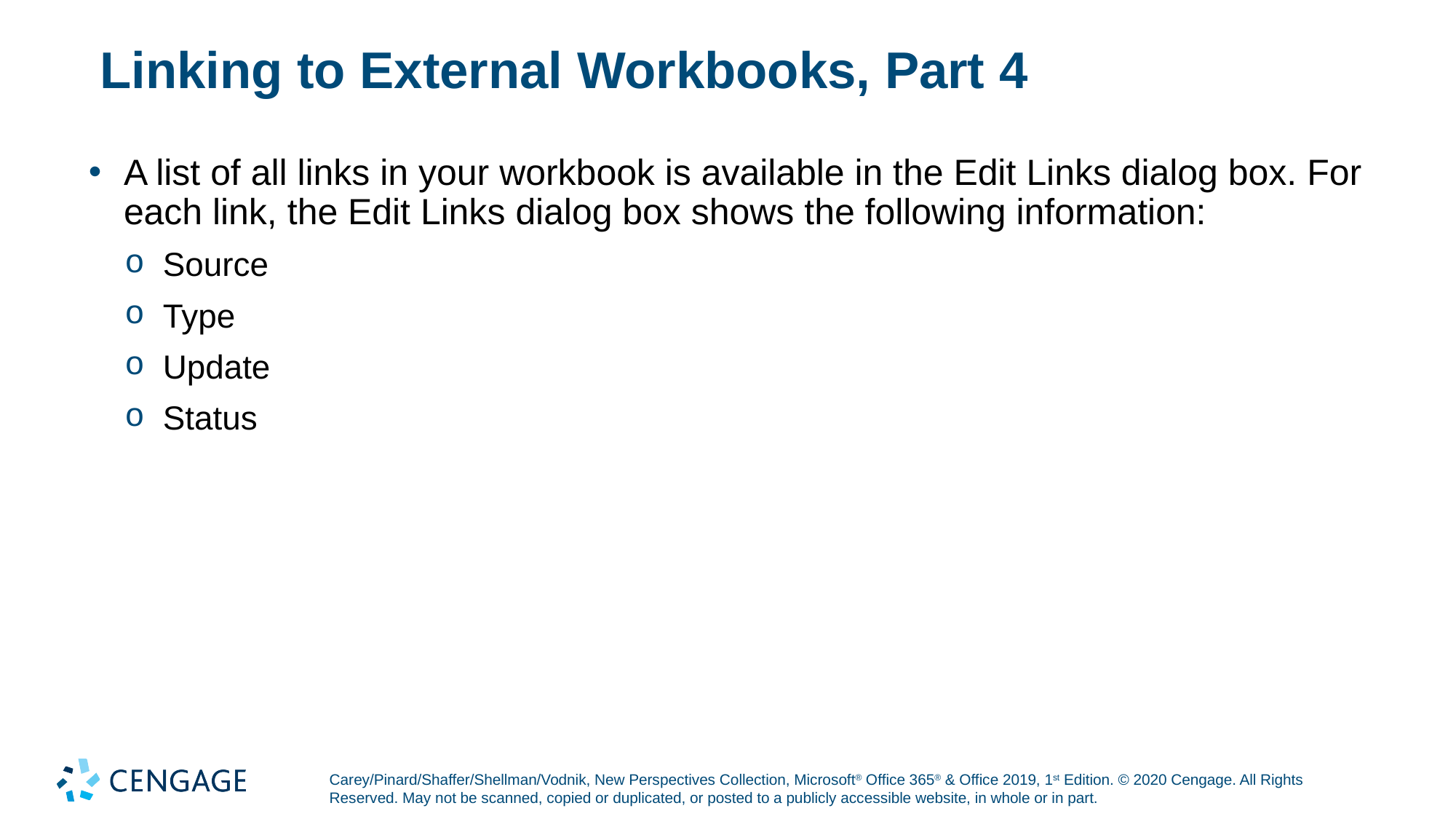

# Linking to External Workbooks, Part 4
A list of all links in your workbook is available in the Edit Links dialog box. For each link, the Edit Links dialog box shows the following information:
Source
Type
Update
Status